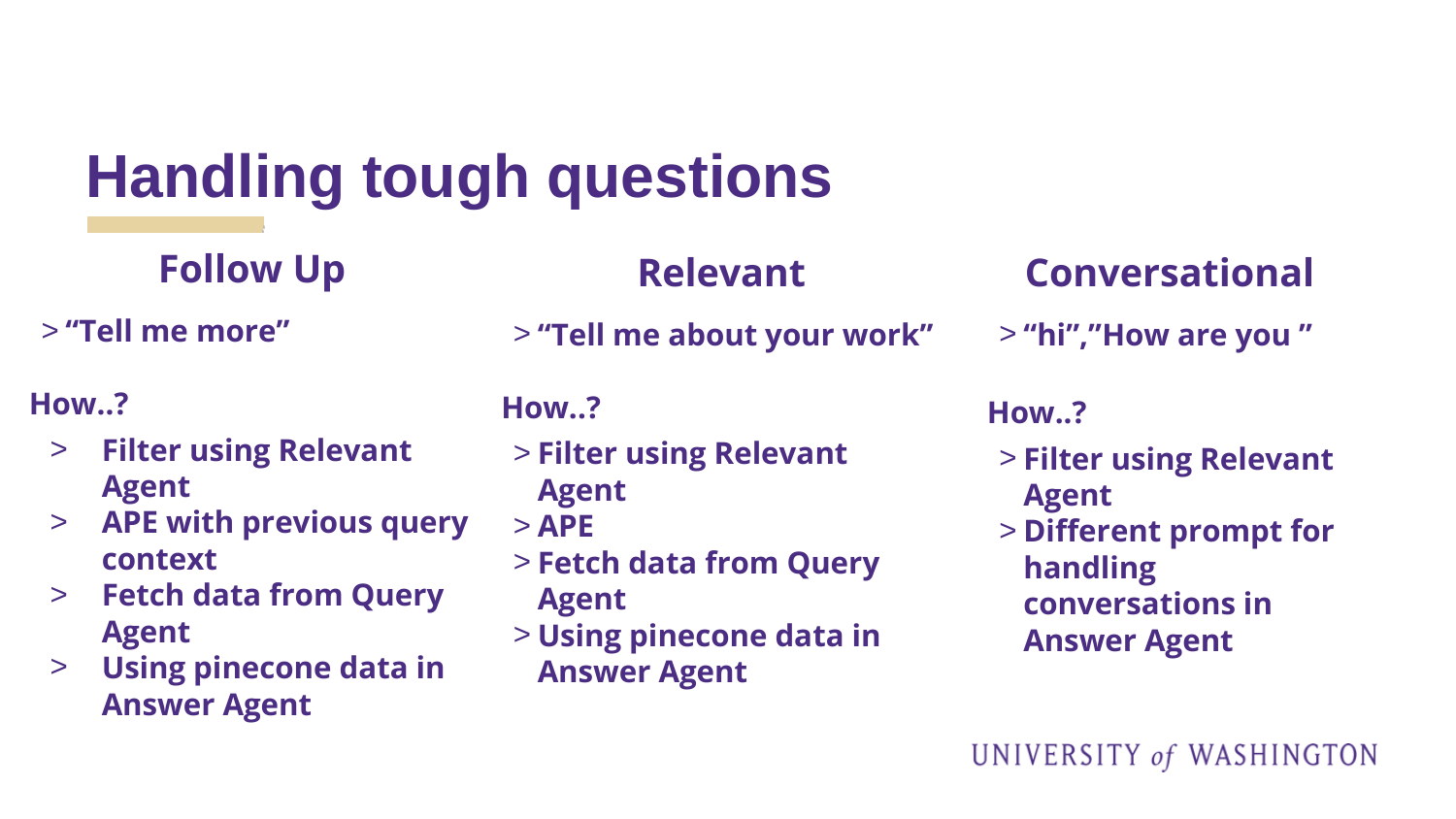

# Handling tough questions
Follow Up

“Tell me more”

How..?
Filter using Relevant Agent
APE with previous query context
Fetch data from Query Agent
Using pinecone data in Answer Agent

Relevant

“Tell me about your work”

How..?
Filter using Relevant Agent
APE
Fetch data from Query Agent
Using pinecone data in Answer Agent
Conversational

“hi”,”How are you ”

How..?
Filter using Relevant Agent
Different prompt for handling conversations in Answer Agent